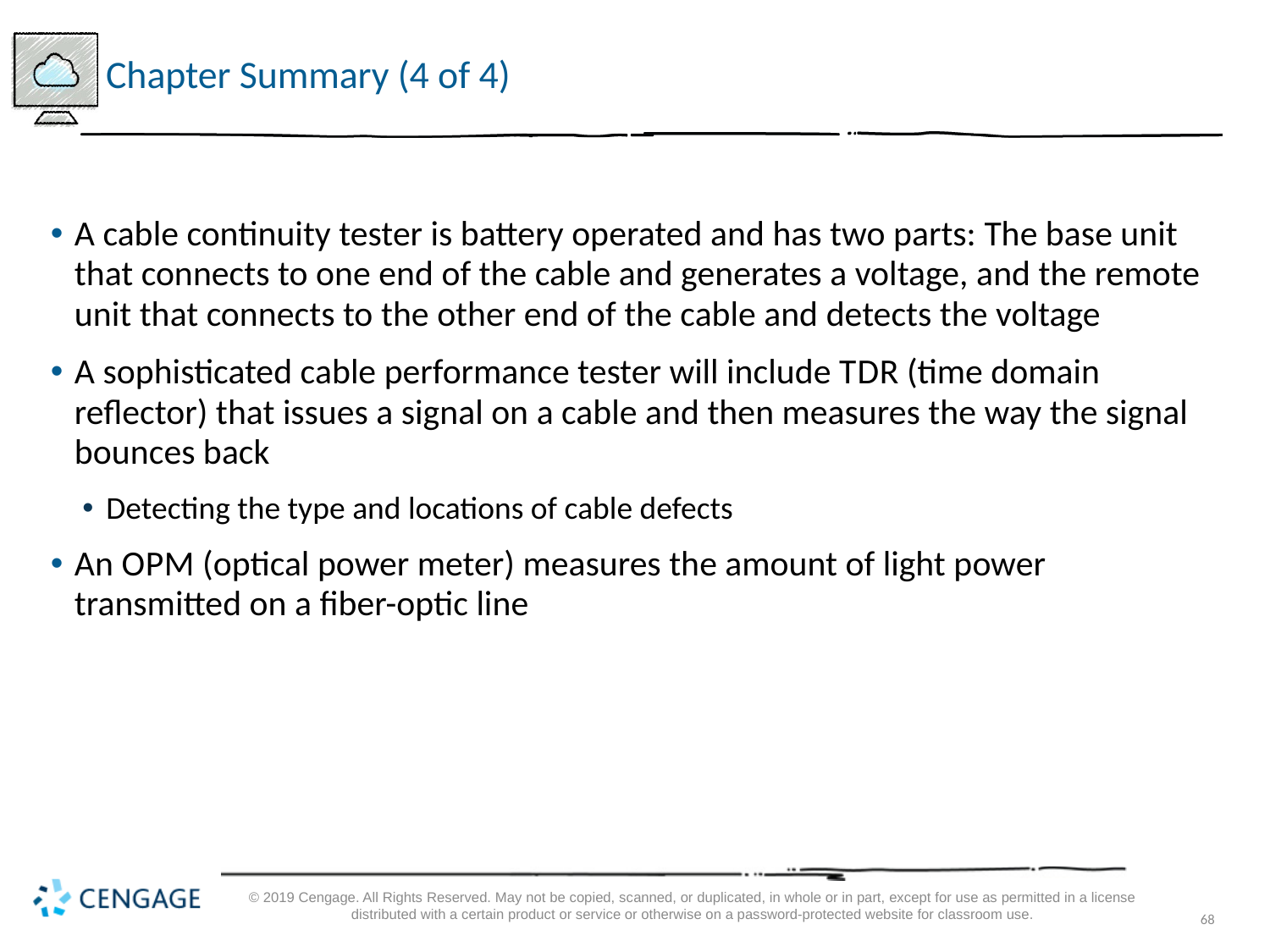

# Chapter Summary (4 of 4)
A cable continuity tester is battery operated and has two parts: The base unit that connects to one end of the cable and generates a voltage, and the remote unit that connects to the other end of the cable and detects the voltage
A sophisticated cable performance tester will include T D R (time domain reflector) that issues a signal on a cable and then measures the way the signal bounces back
Detecting the type and locations of cable defects
An O P M (optical power meter) measures the amount of light power transmitted on a fiber-optic line
© 2019 Cengage. All Rights Reserved. May not be copied, scanned, or duplicated, in whole or in part, except for use as permitted in a license distributed with a certain product or service or otherwise on a password-protected website for classroom use.